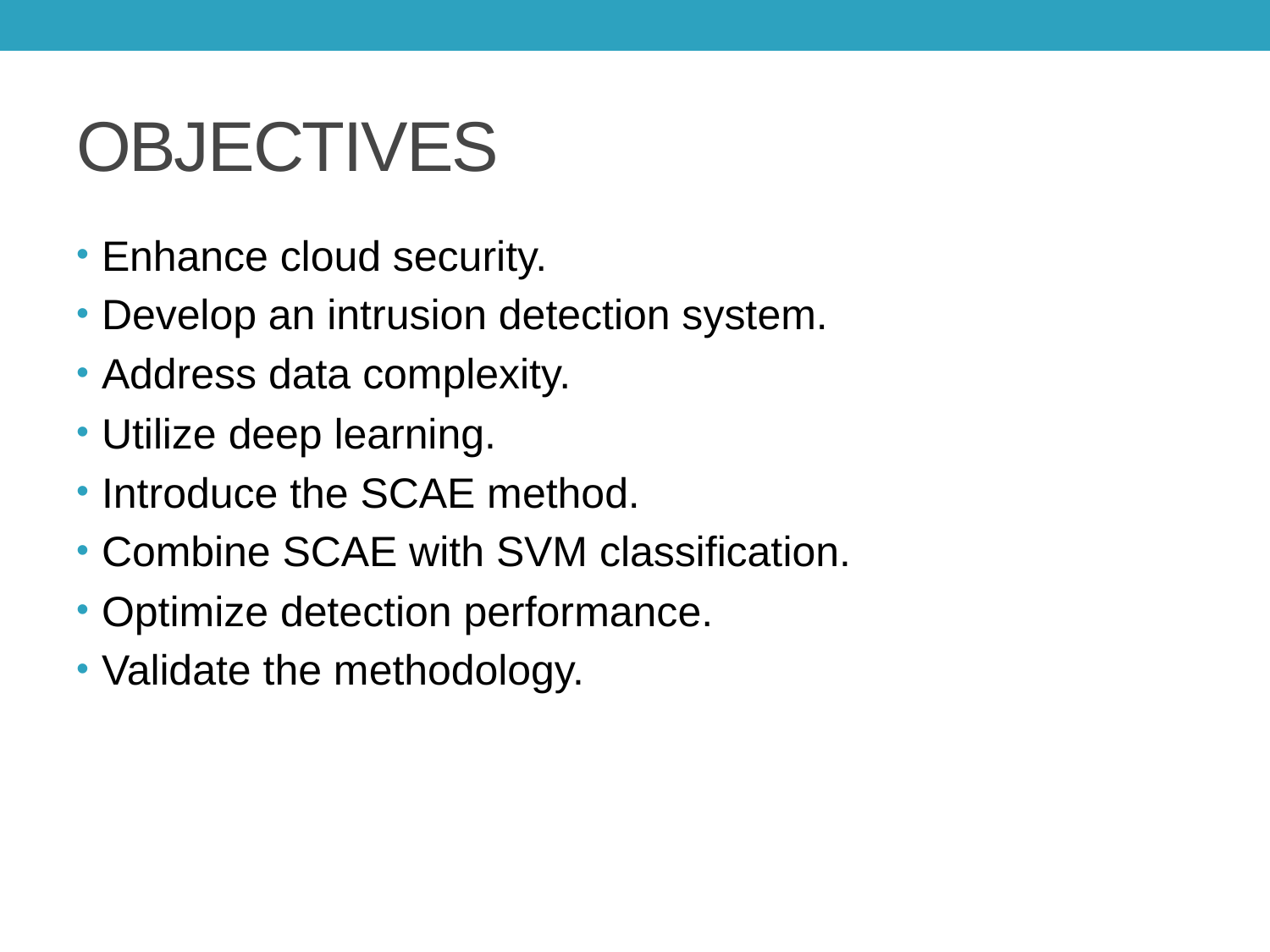

# OBJECTIVES
Enhance cloud security.
Develop an intrusion detection system.
Address data complexity.
Utilize deep learning.
Introduce the SCAE method.
Combine SCAE with SVM classification.
Optimize detection performance.
Validate the methodology.